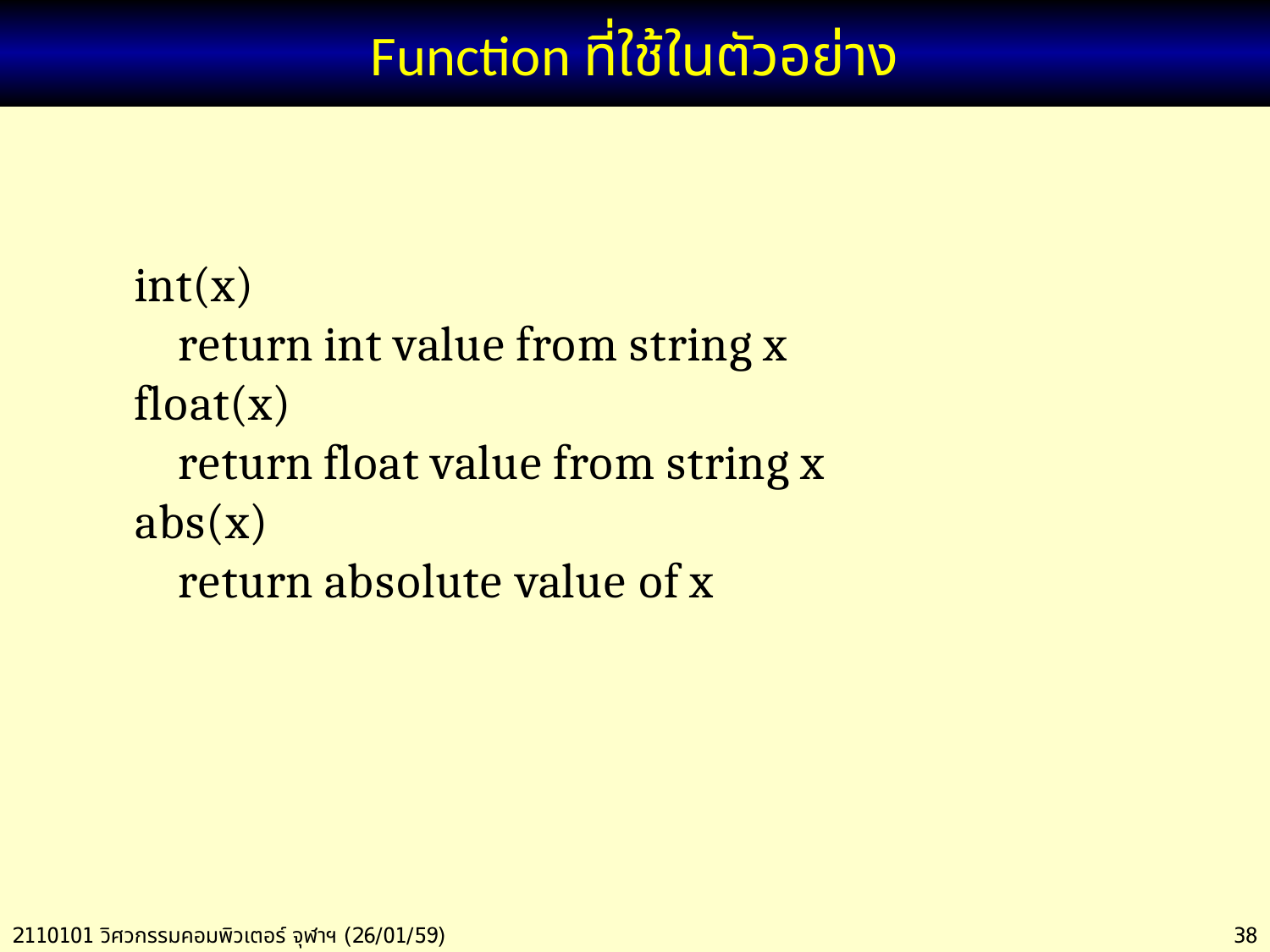

# Function ที่ใช้ในตัวอย่าง
int(x)
    return int value from string x
float(x)
    return float value from string x
abs(x)
    return absolute value of x